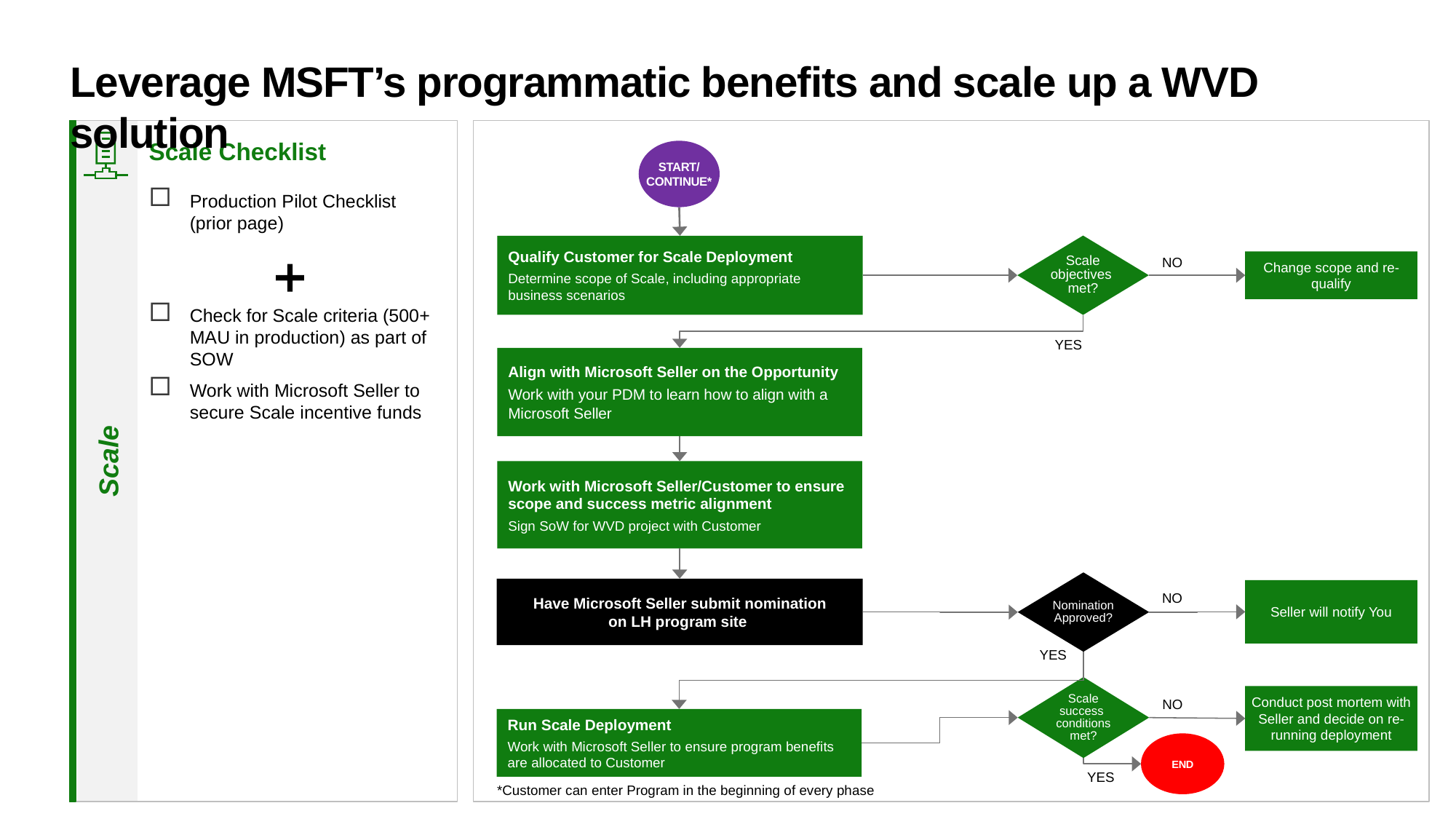

# Leverage MSFT’s programmatic benefits and scale up a WVD solution

Scale

Scale Checklist
Production Pilot Checklist
(prior page)

Check for Scale criteria (500+ MAU in production) as part of SOW
Work with Microsoft Seller to secure Scale incentive funds

START/
CONTINUE*
Scale
objectives
met?
Qualify Customer for Scale Deployment
Determine scope of Scale, including appropriate business scenarios
Change scope and re-qualify
NO

YES
Align with Microsoft Seller on the Opportunity
Work with your PDM to learn how to align with a Microsoft Seller
Work with Microsoft Seller/Customer to ensure scope and success metric alignment
Sign SoW for WVD project with Customer
Nomination
Approved?
Have Microsoft Seller submit nomination
on LH program site
Seller will notify You
NO
YES
Scale
success
conditions
met?
Conduct post mortem with Seller and decide on re-running deployment
NO
Run Scale Deployment
Work with Microsoft Seller to ensure program benefits are allocated to Customer
END
YES
*Customer can enter Program in the beginning of every phase